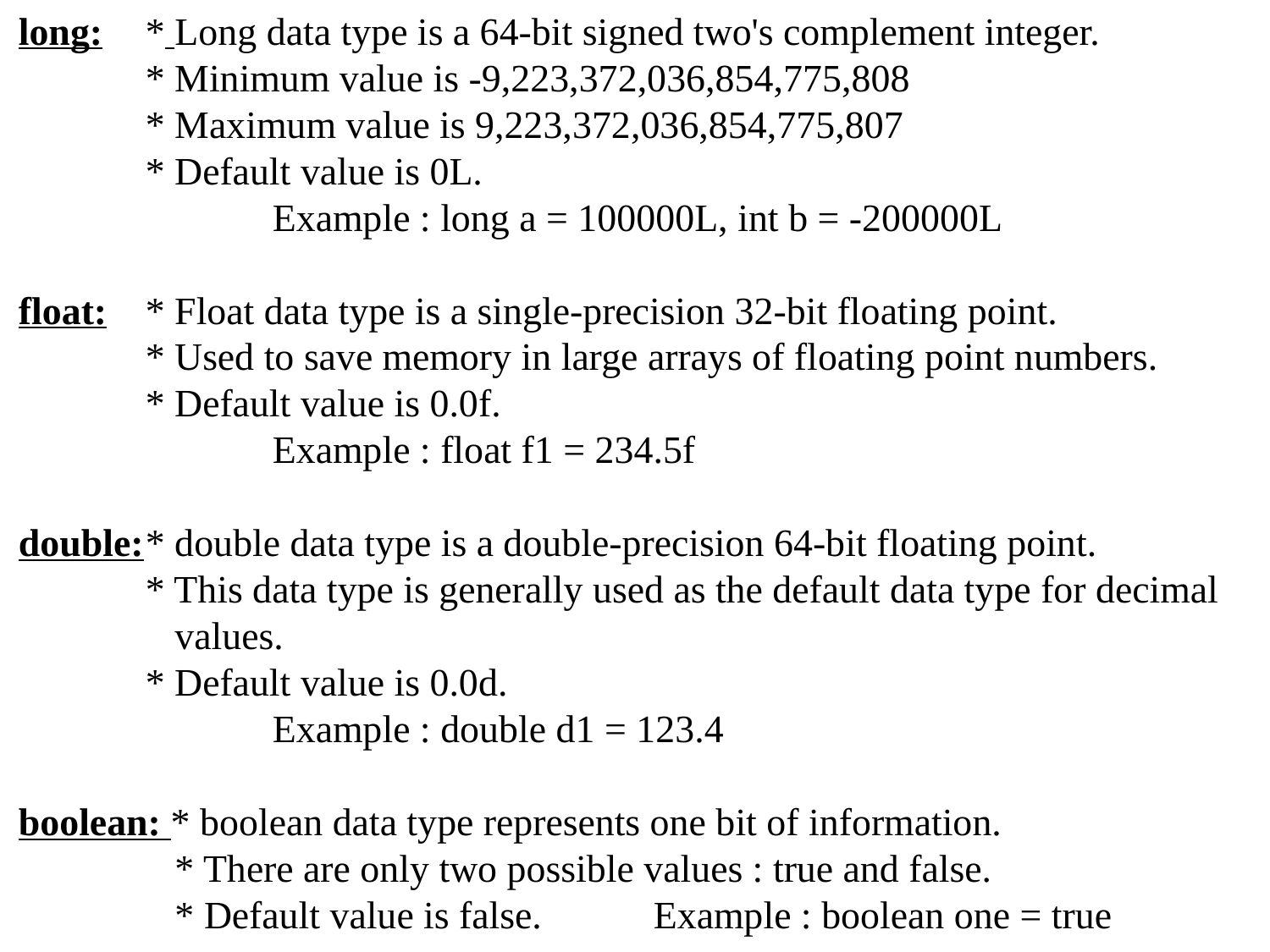

long:	* Long data type is a 64-bit signed two's complement integer.
	* Minimum value is -9,223,372,036,854,775,808
	* Maximum value is 9,223,372,036,854,775,807
 	* Default value is 0L.
		Example : long a = 100000L, int b = -200000L

float:	* Float data type is a single-precision 32-bit floating point.
	* Used to save memory in large arrays of floating point numbers.
	* Default value is 0.0f.
 		Example : float f1 = 234.5f

double:	* double data type is a double-precision 64-bit floating point.
	* This data type is generally used as the default data type for decimal
	   values.
	* Default value is 0.0d.
		Example : double d1 = 123.4

boolean: * boolean data type represents one bit of information.
	   * There are only two possible values : true and false.
 	   * Default value is false.	Example : boolean one = true